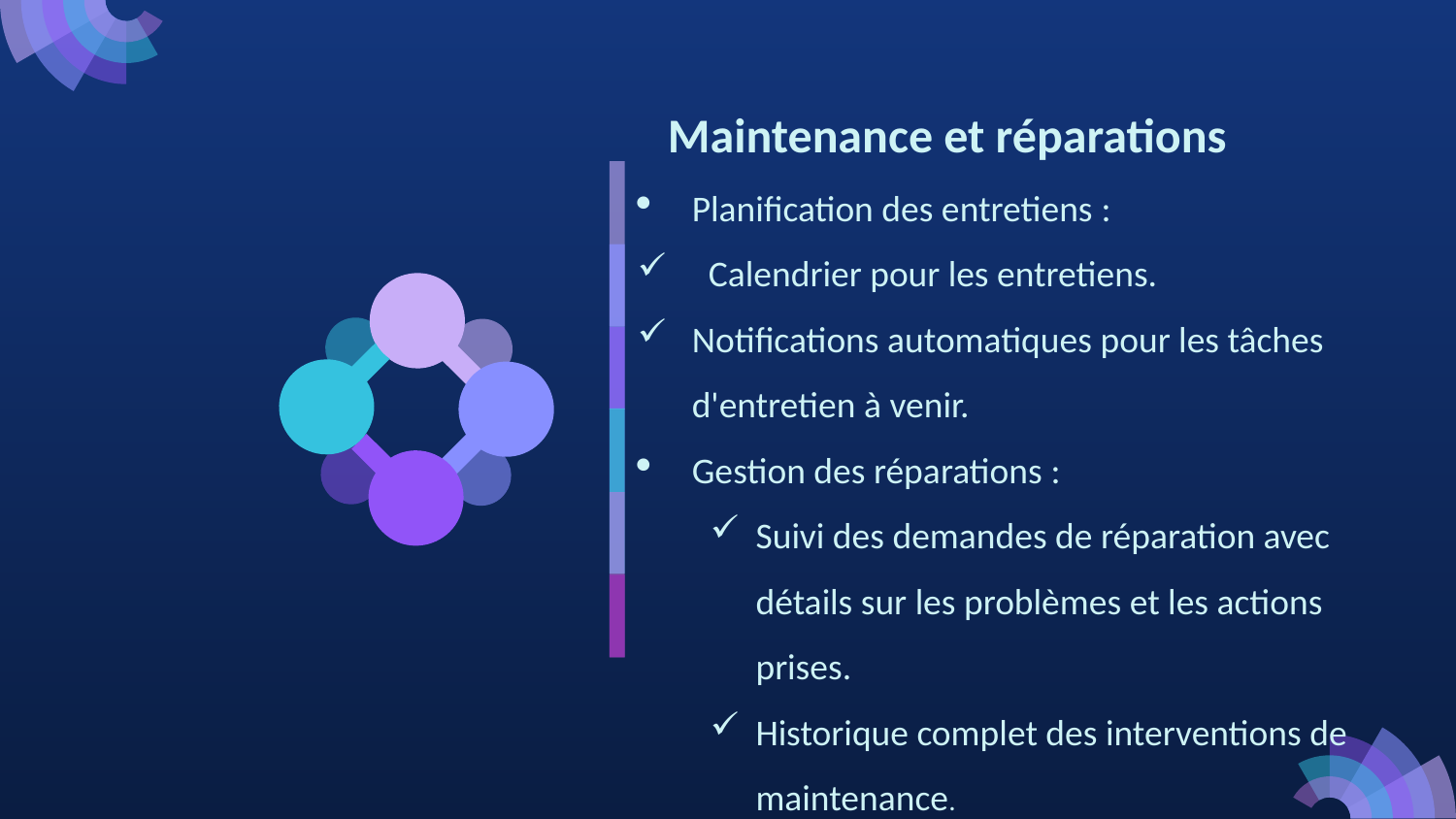

# Maintenance et réparations
Planification des entretiens :
  Calendrier pour les entretiens.
Notifications automatiques pour les tâches d'entretien à venir.
Gestion des réparations :
Suivi des demandes de réparation avec détails sur les problèmes et les actions prises.
Historique complet des interventions de maintenance.